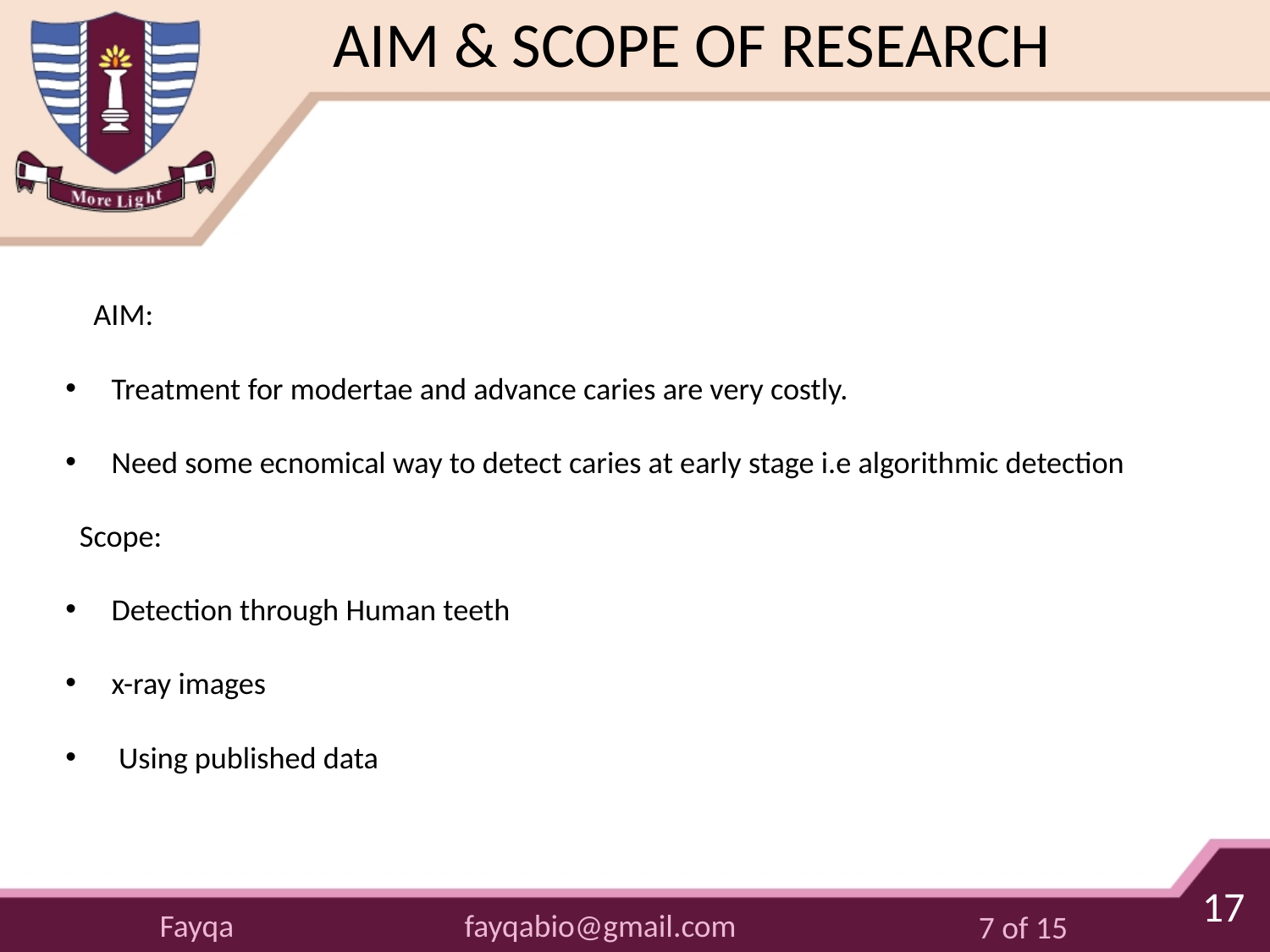

# AIM & SCOPE OF RESEARCH
    AIM:
Treatment for modertae and advance caries are very costly.
Need some ecnomical way to detect caries at early stage i.e algorithmic detection
  Scope:
Detection through Human teeth
x-ray images
 Using published data
17
fayqabio@gmail.com
Fayqa
7 of 15